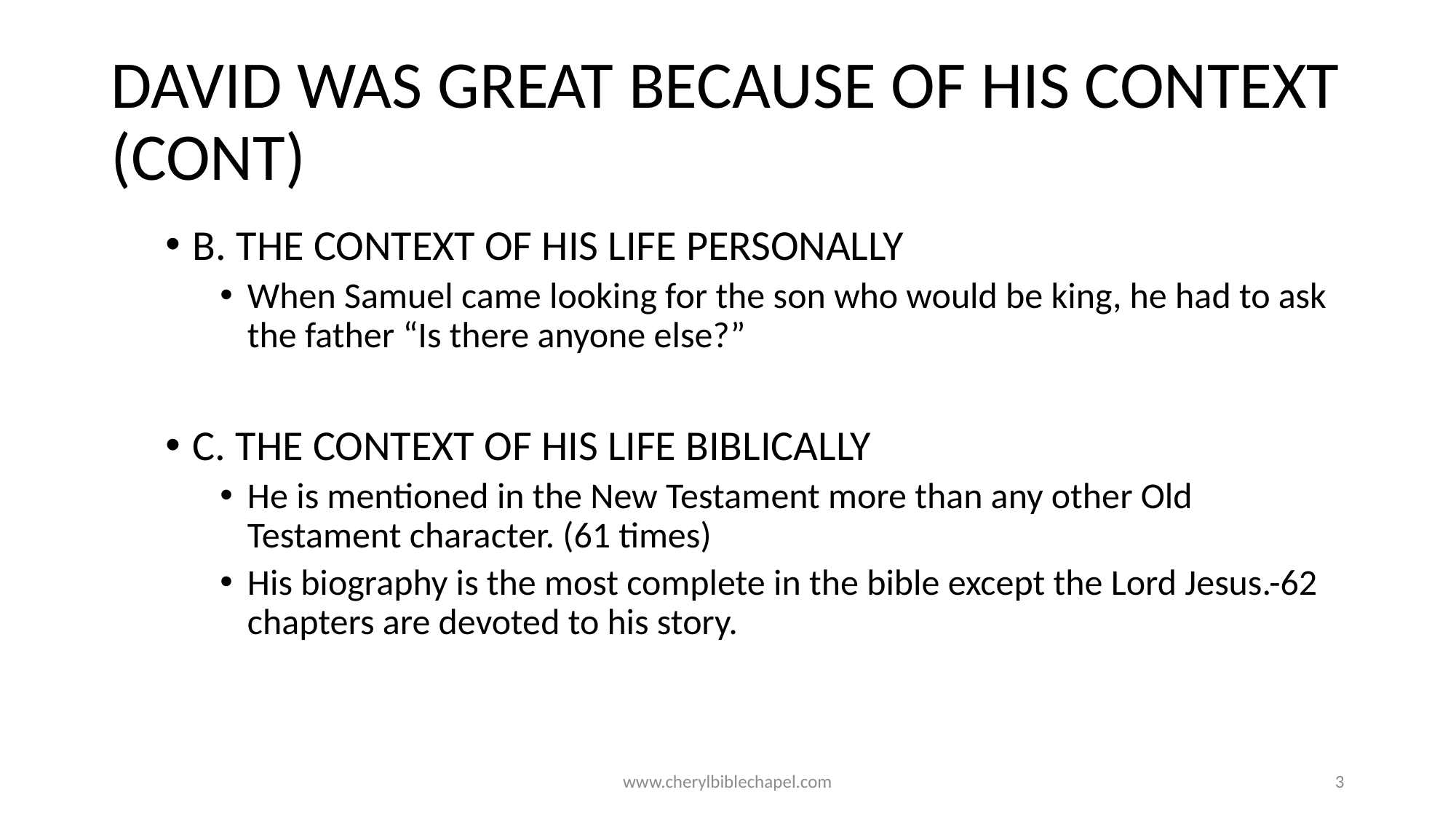

# David was great because of his context (cont)
B. THE CONTEXT OF HIS LIFE PERSONALLY
When Samuel came looking for the son who would be king, he had to ask the father “Is there anyone else?”

C. THE CONTEXT OF HIS LIFE BIBLICALLY
He is mentioned in the New Testament more than any other Old Testament character. (61 times)
His biography is the most complete in the bible except the Lord Jesus.-62 chapters are devoted to his story.

www.cherylbiblechapel.com
3